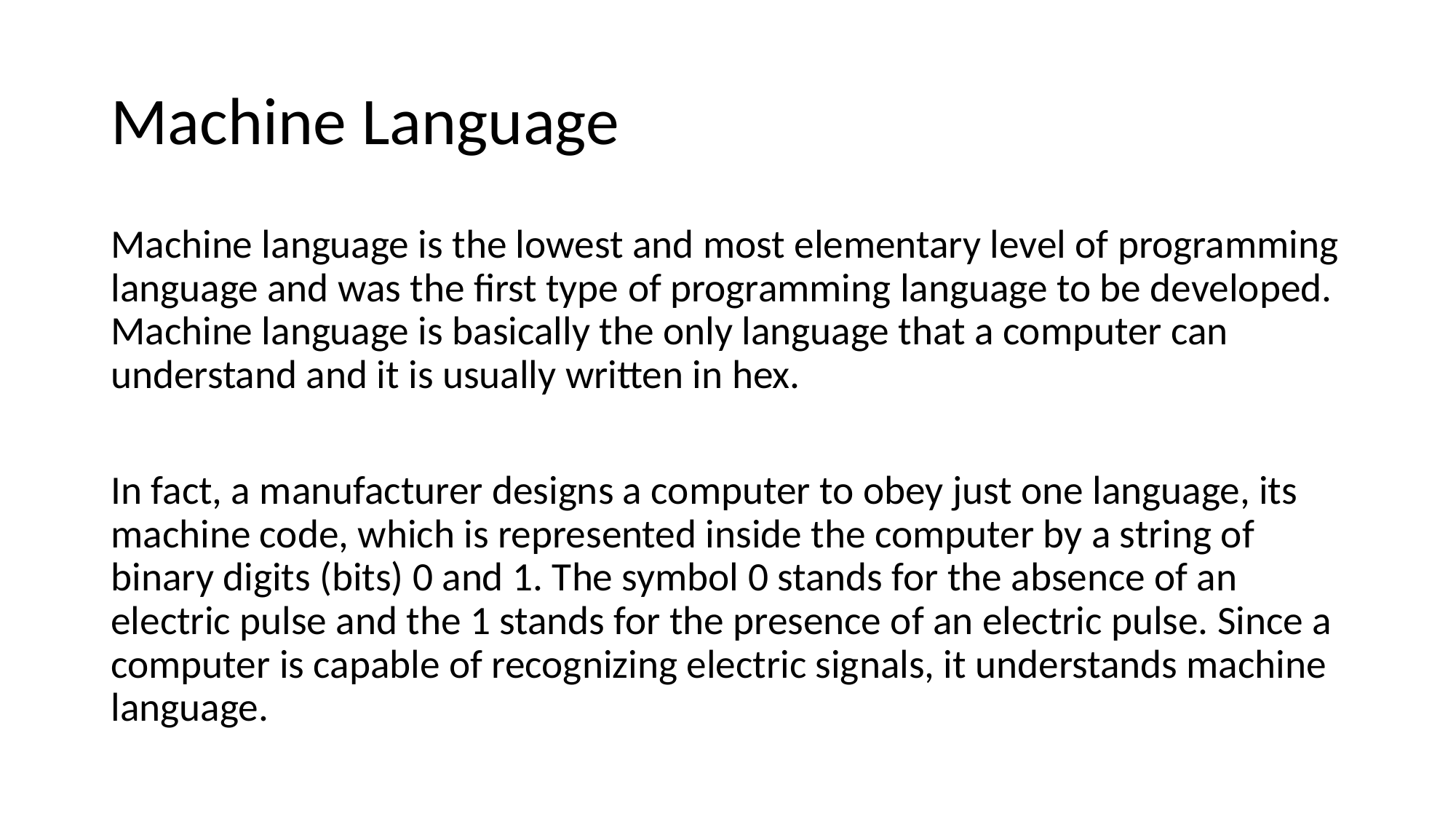

# Machine Language
Machine language is the lowest and most elementary level of programming language and was the first type of programming language to be developed. Machine language is basically the only language that a computer can understand and it is usually written in hex.

In fact, a manufacturer designs a computer to obey just one language, its machine code, which is represented inside the computer by a string of binary digits (bits) 0 and 1. The symbol 0 stands for the absence of an electric pulse and the 1 stands for the presence of an electric pulse. Since a computer is capable of recognizing electric signals, it understands machine language.